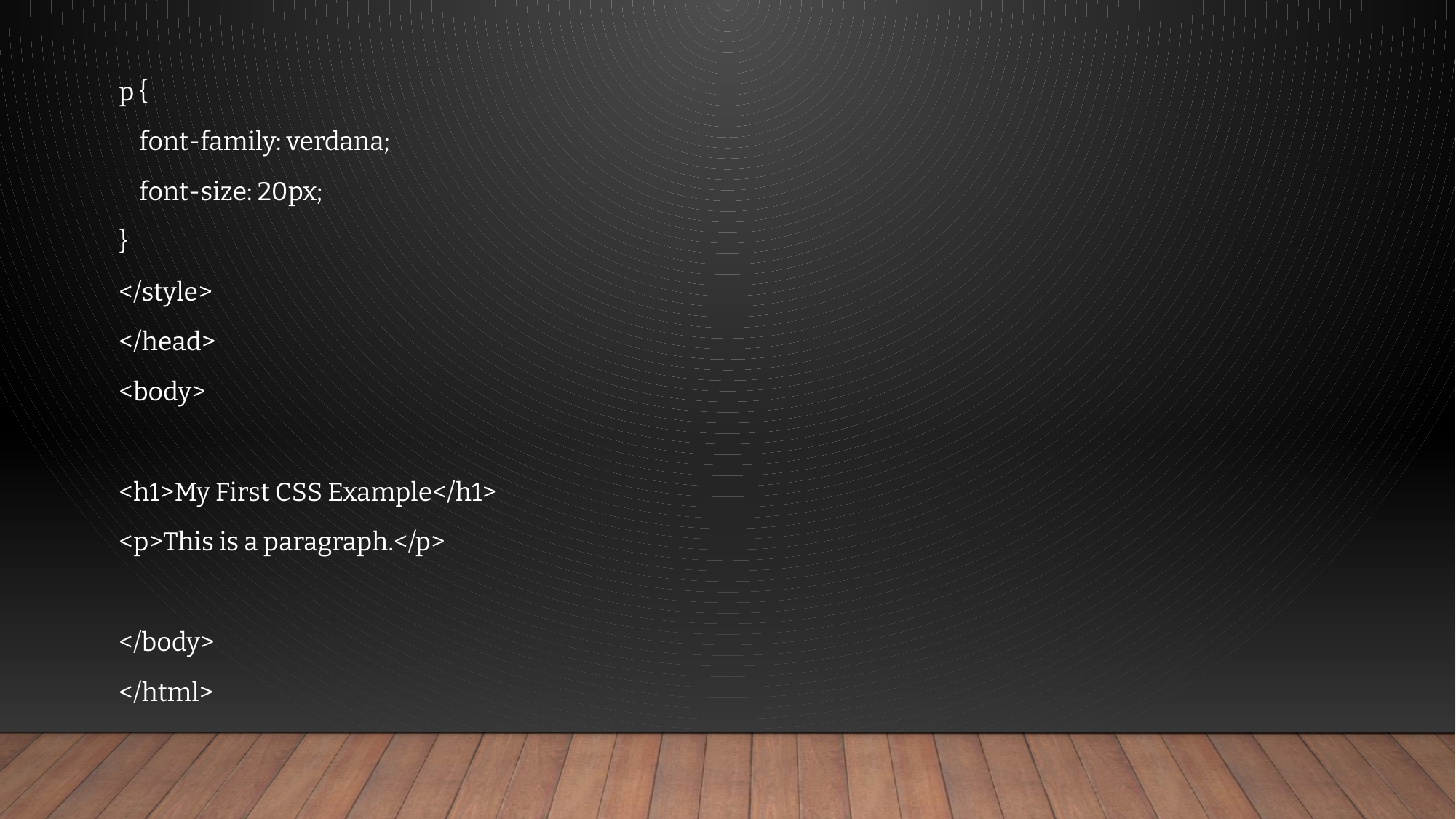

p {
    font-family: verdana;
    font-size: 20px;
}
</style>
</head>
<body>

<h1>My First CSS Example</h1>
<p>This is a paragraph.</p>

</body>
</html>